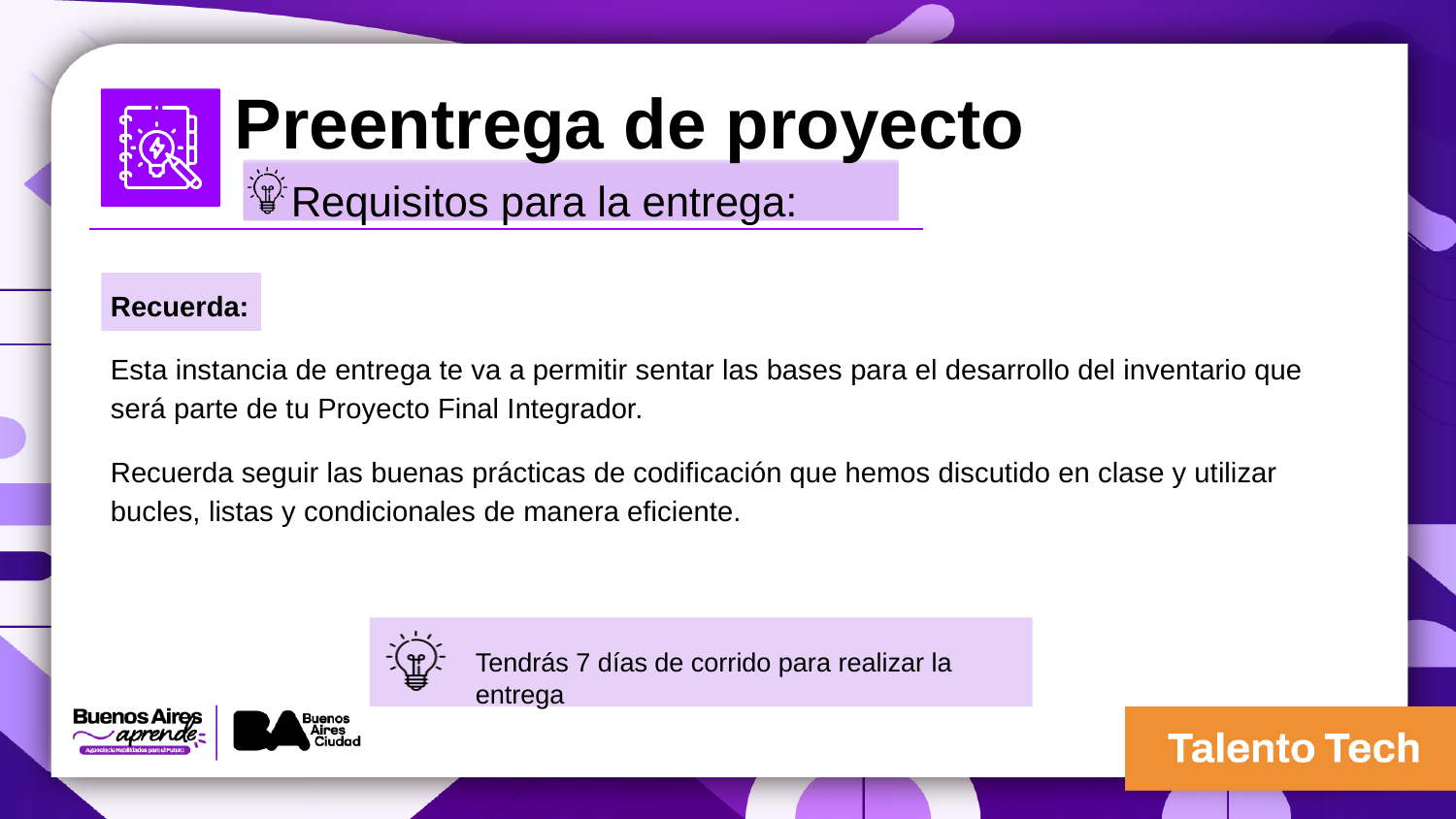

Preentrega de proyecto

Requisitos para la entrega:

Recuerda:
Esta instancia de entrega te va a permitir sentar las bases para el desarrollo del inventario que será parte de tu Proyecto Final Integrador.
Recuerda seguir las buenas prácticas de codificación que hemos discutido en clase y utilizar bucles, listas y condicionales de manera eficiente.

Tendrás 7 días de corrido para realizar la entrega